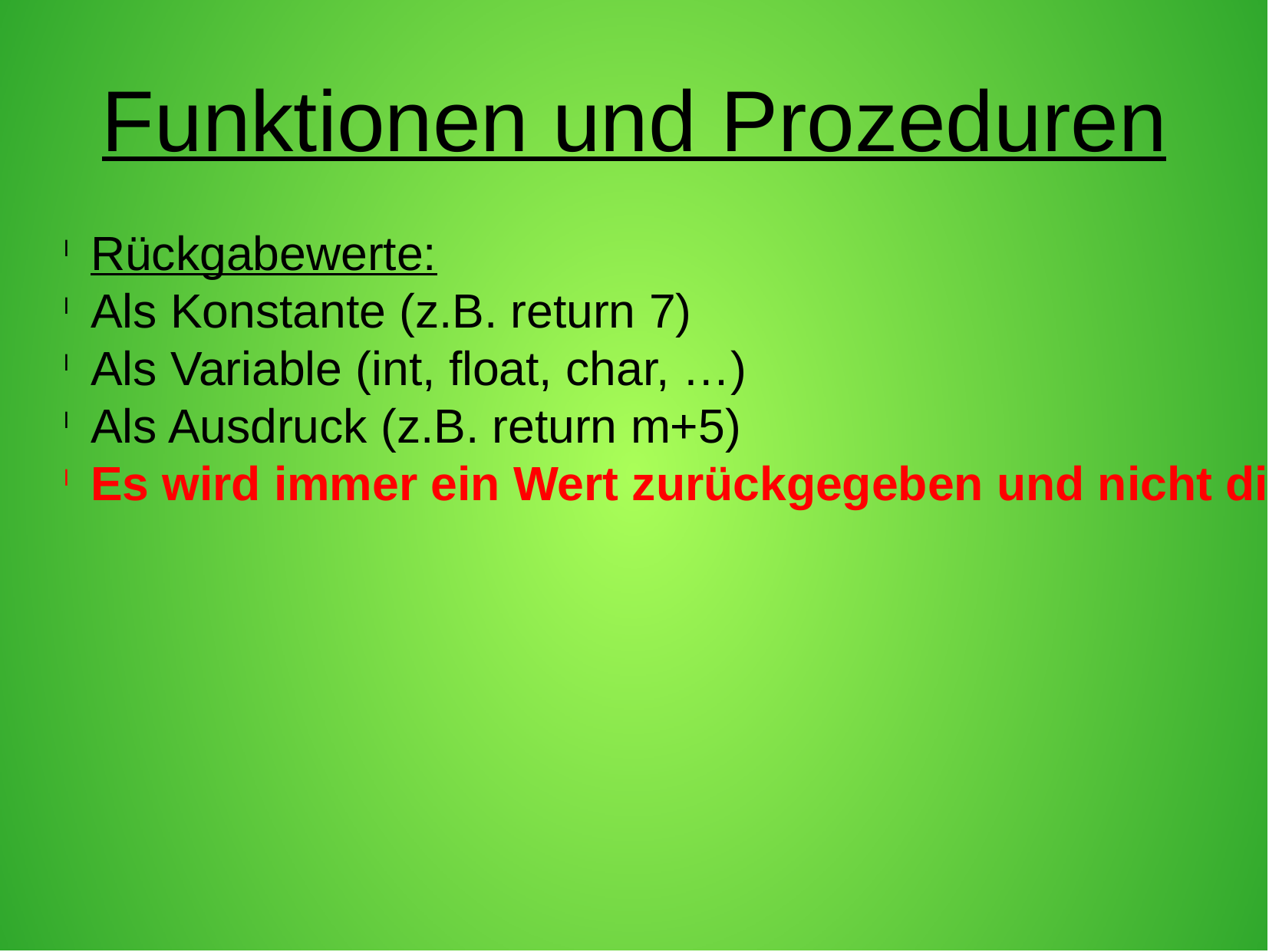

Funktionen und Prozeduren
Rückgabewerte:
Als Konstante (z.B. return 7)
Als Variable (int, float, char, …)
Als Ausdruck (z.B. return m+5)
Es wird immer ein Wert zurückgegeben und nicht die Variable oder die Konstante!!!